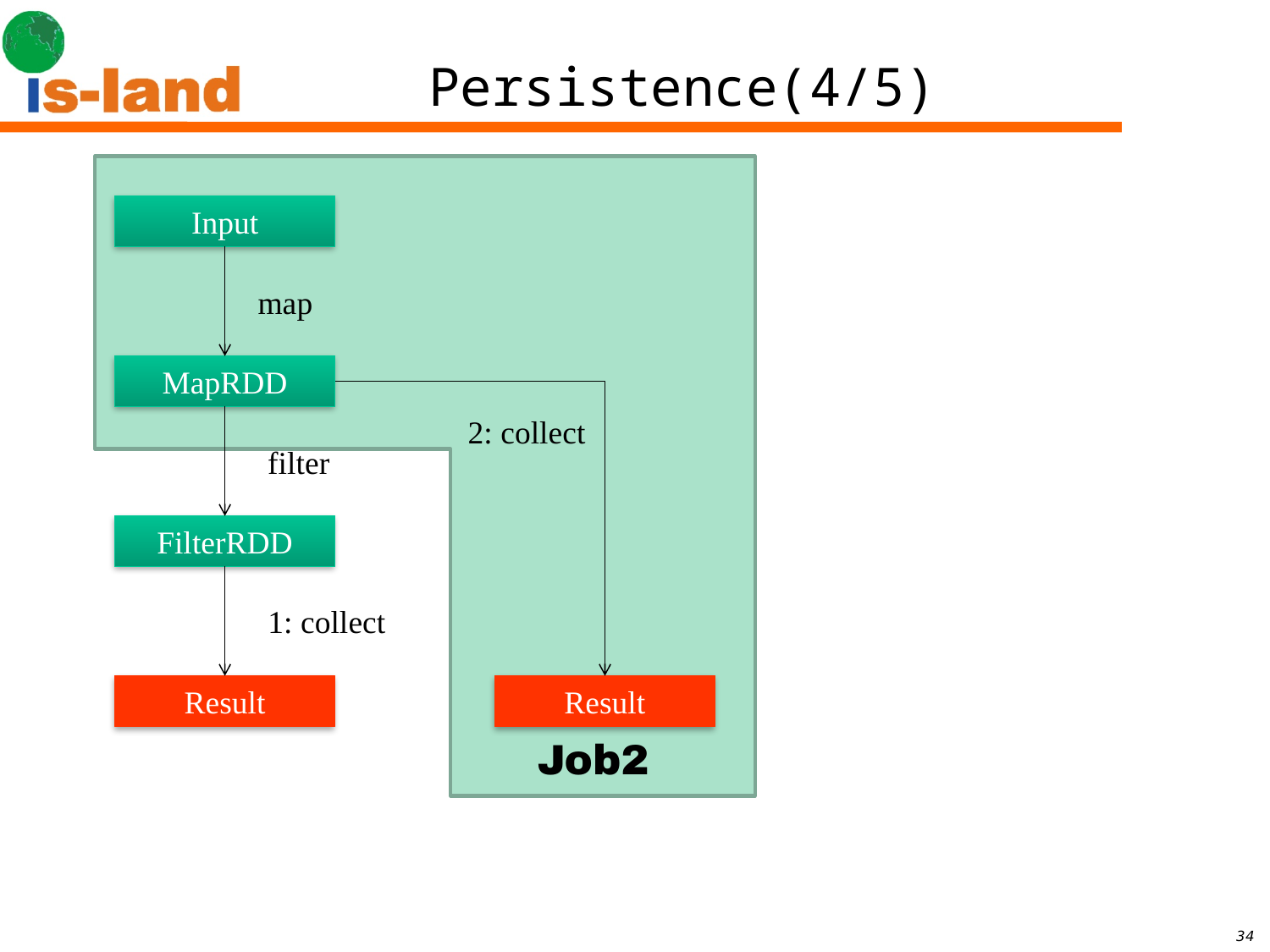

# Persistence(4/5)

Input
map
MapRDD
2: collect
filter
FilterRDD
1: collect
Result
Result
Job2